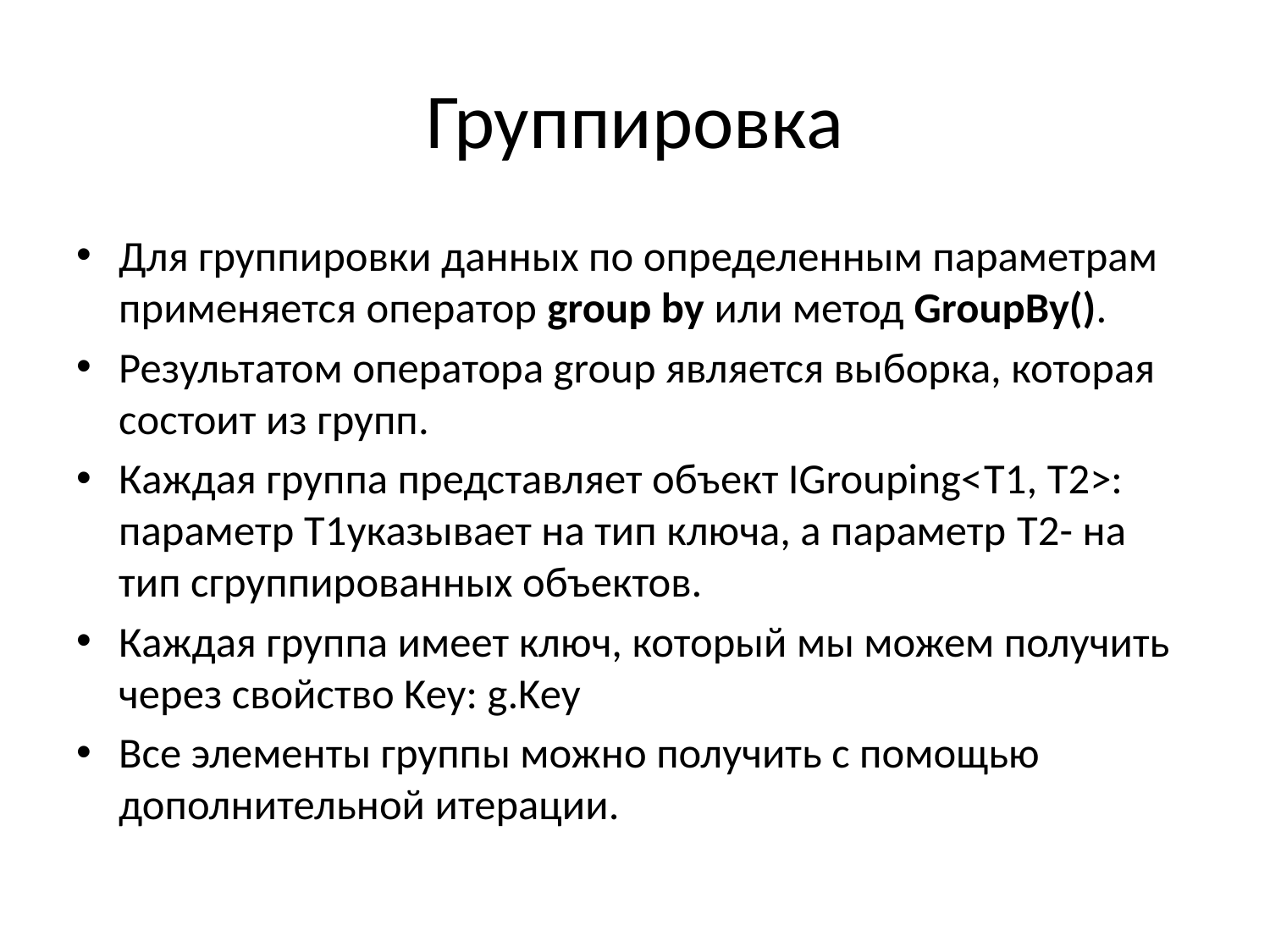

# Группировка
Для группировки данных по определенным параметрам применяется оператор group by или метод GroupBy().
Результатом оператора group является выборка, которая состоит из групп.
Каждая группа представляет объект IGrouping<T1, T2>: параметр T1указывает на тип ключа, а параметр T2- на тип сгруппированных объектов.
Каждая группа имеет ключ, который мы можем получить через свойство Key: g.Key
Все элементы группы можно получить с помощью дополнительной итерации.